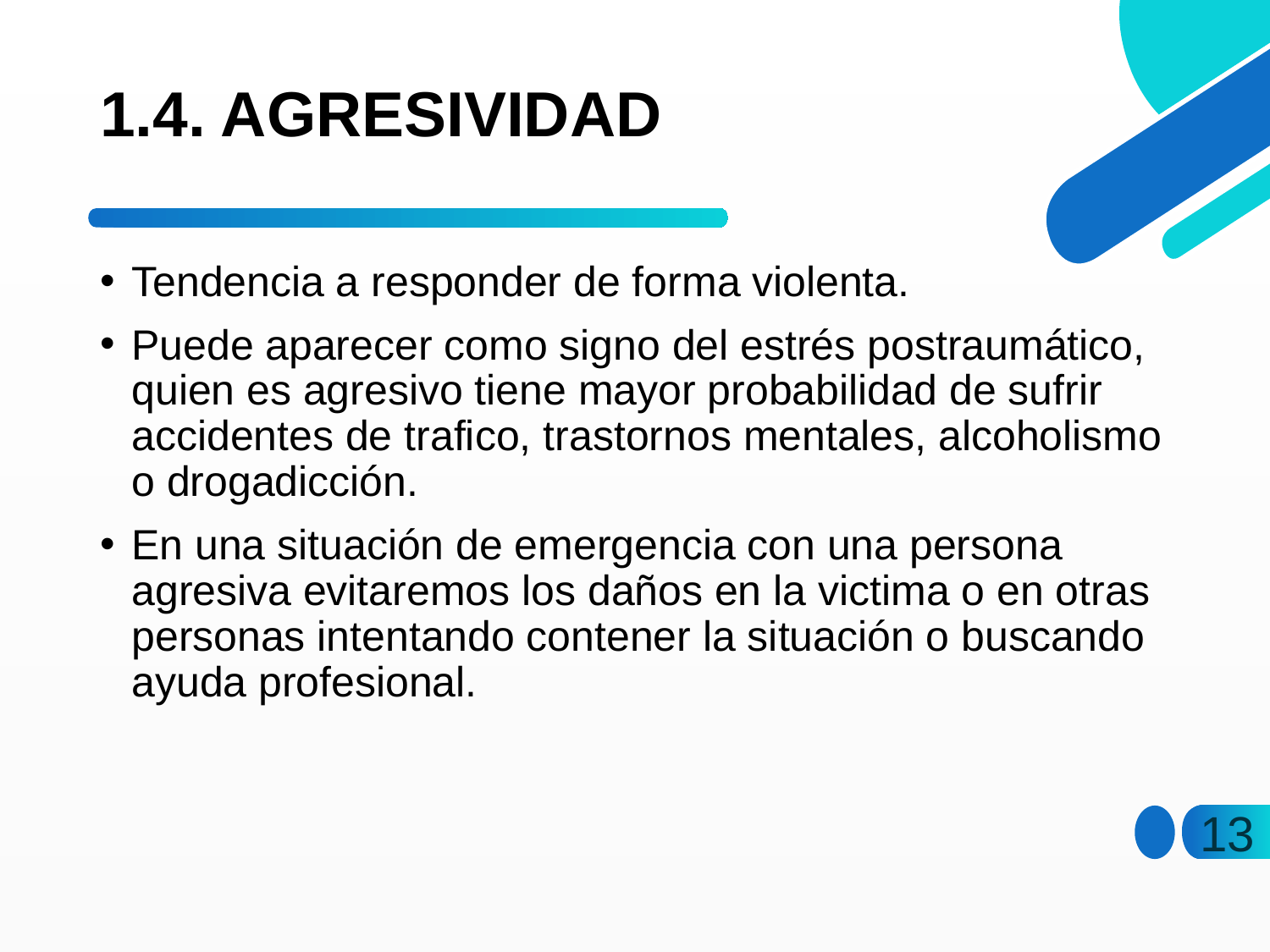

# 1.4. AGRESIVIDAD
Tendencia a responder de forma violenta.
Puede aparecer como signo del estrés postraumático, quien es agresivo tiene mayor probabilidad de sufrir accidentes de trafico, trastornos mentales, alcoholismo o drogadicción.
En una situación de emergencia con una persona agresiva evitaremos los daños en la victima o en otras personas intentando contener la situación o buscando ayuda profesional.
13